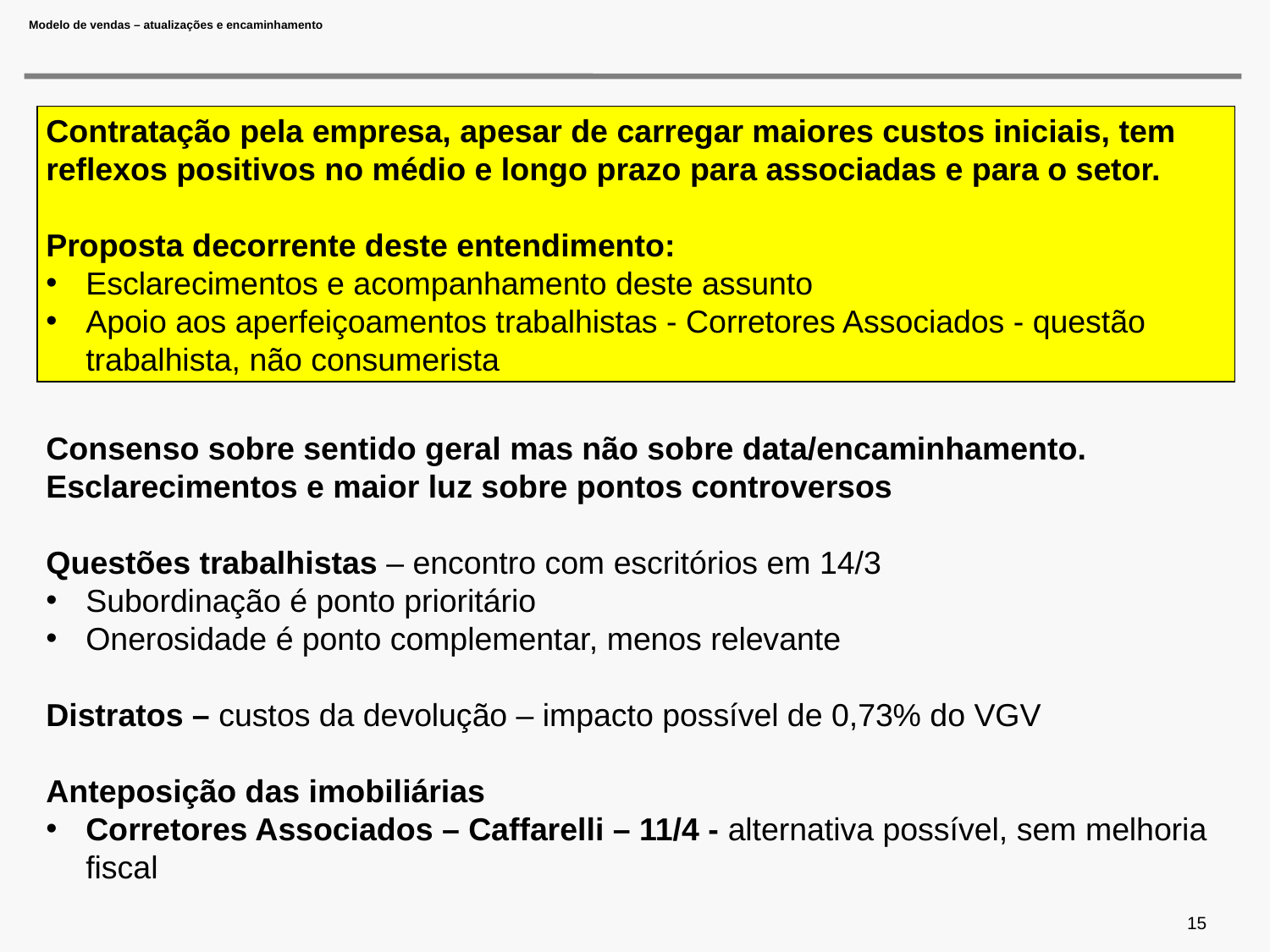

# Modelo de vendas – atualizações e encaminhamento

Consenso sobre sentido geral mas não sobre data/encaminhamento. Esclarecimentos e maior luz sobre pontos controversos

Questões trabalhistas – encontro com escritórios em 14/3
Subordinação é ponto prioritário
Onerosidade é ponto complementar, menos relevante

Distratos – custos da devolução – impacto possível de 0,73% do VGV

Anteposição das imobiliárias
Corretores Associados – Caffarelli – 11/4 - alternativa possível, sem melhoria fiscal

Contratação pela empresa, apesar de carregar maiores custos iniciais, tem reflexos positivos no médio e longo prazo para associadas e para o setor.

Proposta decorrente deste entendimento:
Esclarecimentos e acompanhamento deste assunto
Apoio aos aperfeiçoamentos trabalhistas - Corretores Associados - questão trabalhista, não consumerista

15